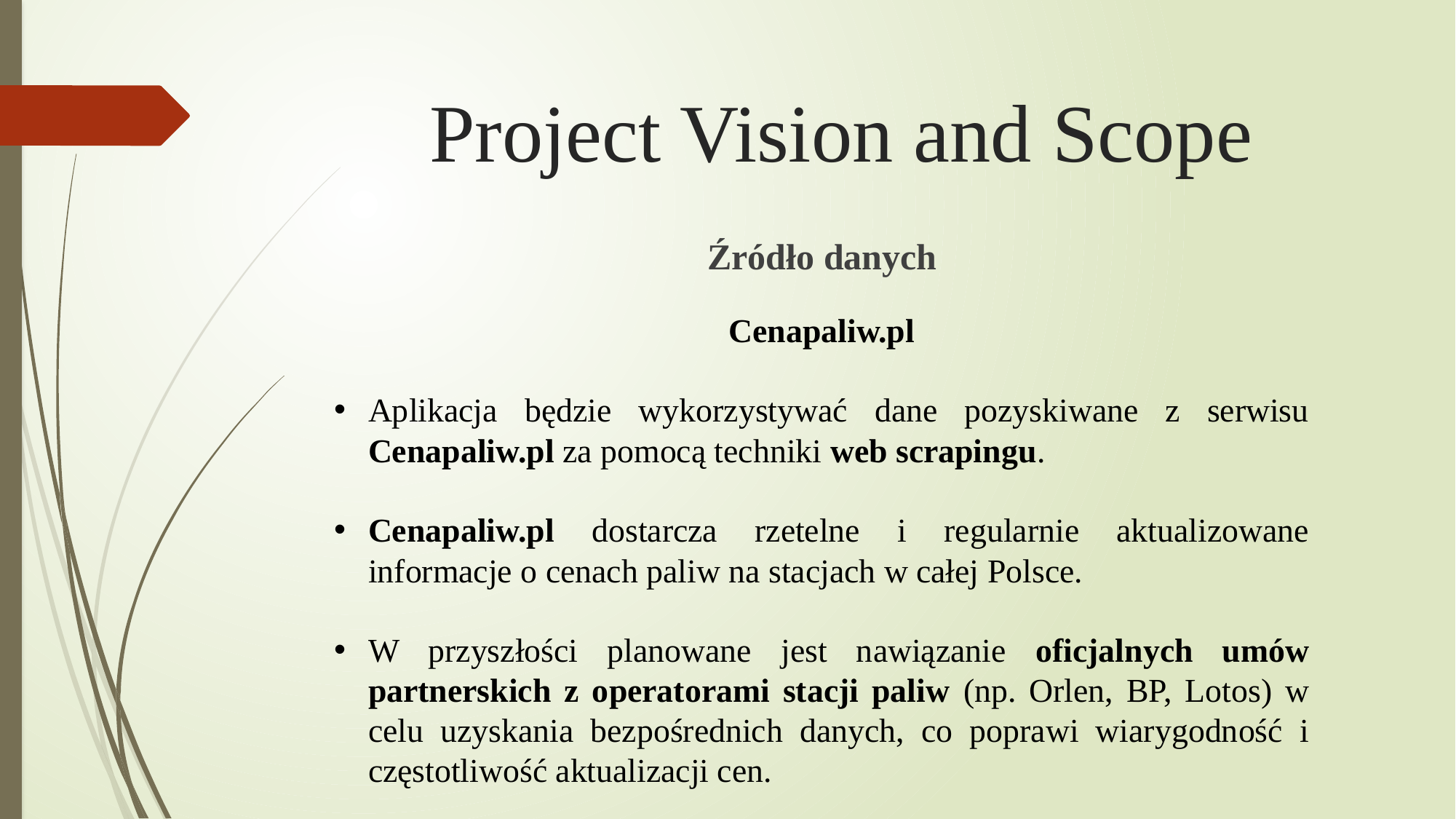

# Project Vision and Scope

Źródło danych
Cenapaliw.pl

Aplikacja będzie wykorzystywać dane pozyskiwane z serwisu Cenapaliw.pl za pomocą techniki web scrapingu.

Cenapaliw.pl dostarcza rzetelne i regularnie aktualizowane informacje o cenach paliw na stacjach w całej Polsce.

W przyszłości planowane jest nawiązanie oficjalnych umów partnerskich z operatorami stacji paliw (np. Orlen, BP, Lotos) w celu uzyskania bezpośrednich danych, co poprawi wiarygodność i częstotliwość aktualizacji cen.